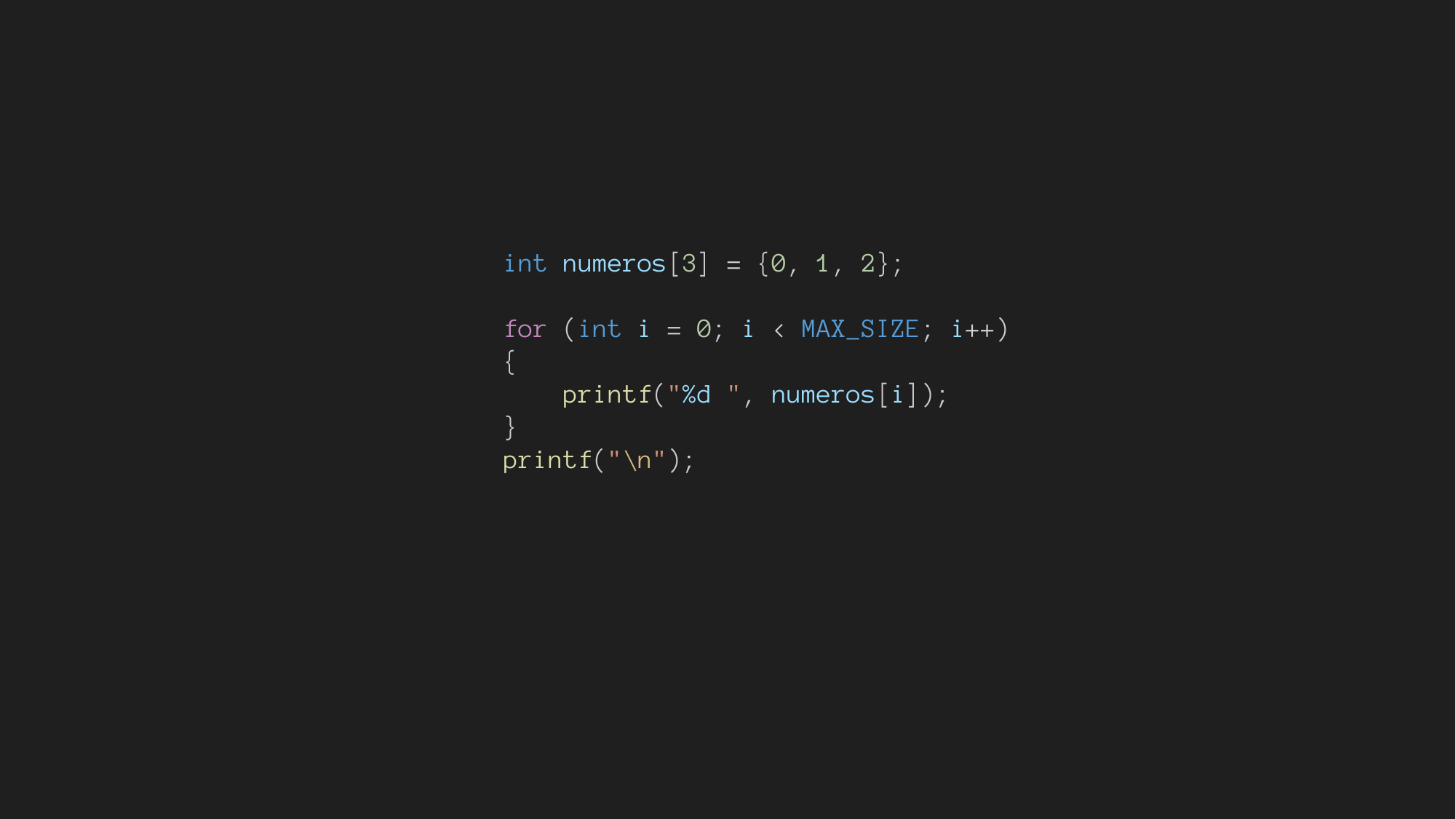

int numeros[3] = {0, 1, 2};
    for (int i = 0; i < MAX_SIZE; i++)
    {
        printf("%d ", numeros[i]);
    }
    printf("\n");